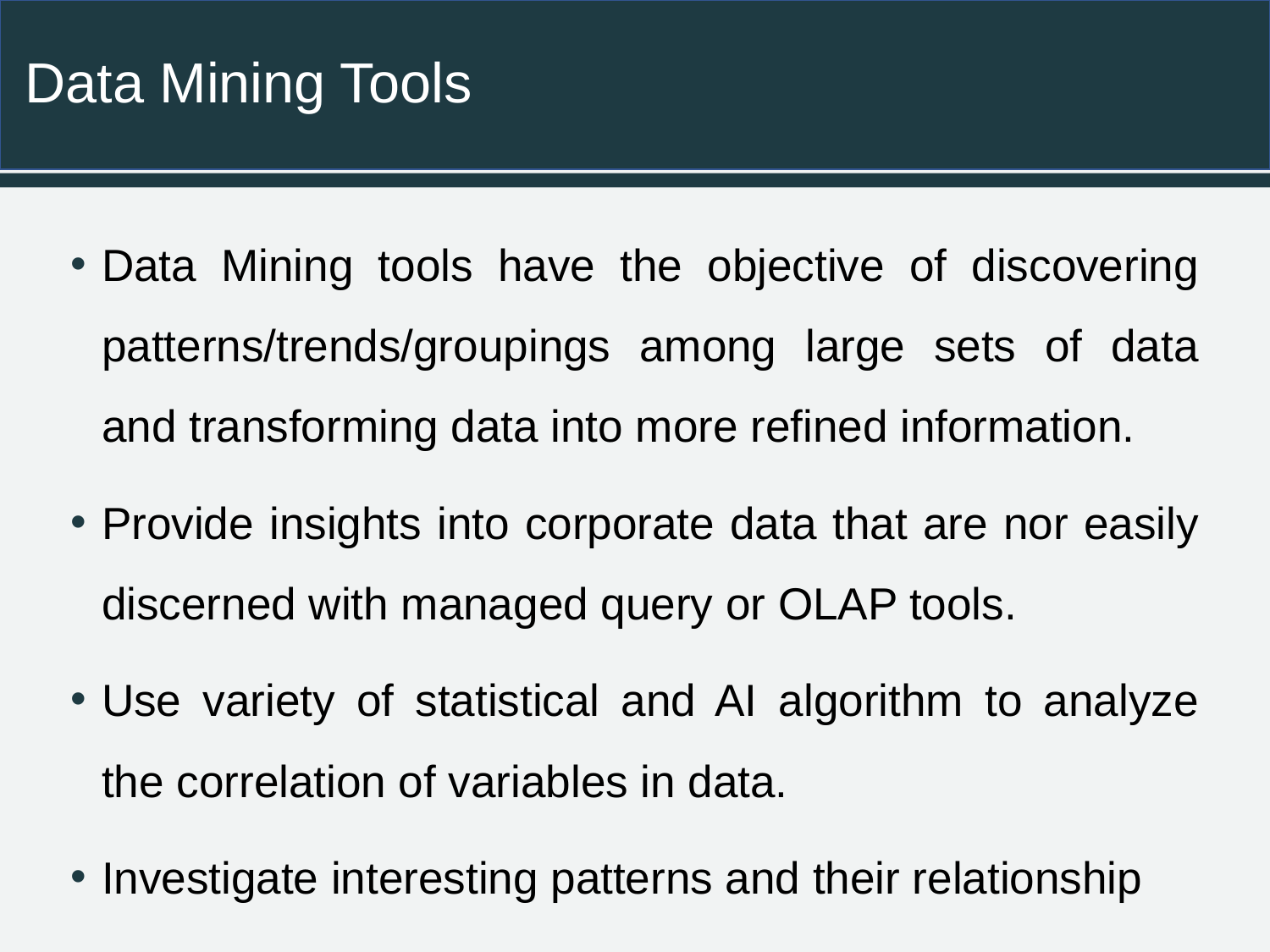

# Data Mining Tools
Data Mining tools have the objective of discovering patterns/trends/groupings among large sets of data and transforming data into more refined information.
Provide insights into corporate data that are nor easily discerned with managed query or OLAP tools.
Use variety of statistical and AI algorithm to analyze the correlation of variables in data.
Investigate interesting patterns and their relationship